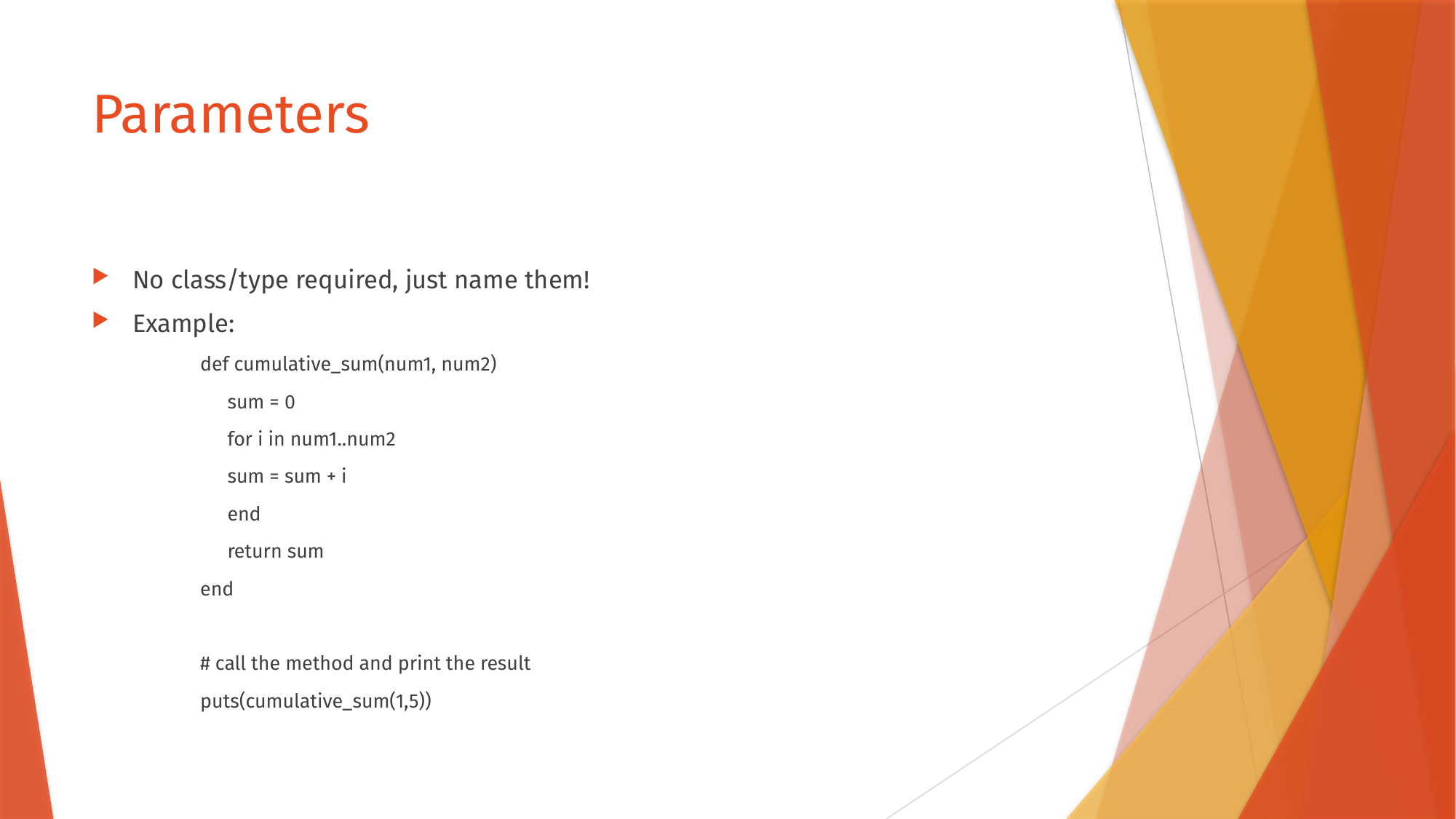

# Parameters
No class/type required, just name them!
Example:
def cumulative_sum(num1, num2)
	sum = 0
	for i in num1..num2
		sum = sum + i
	end
	return sum
end

# call the method and print the result
puts(cumulative_sum(1,5))